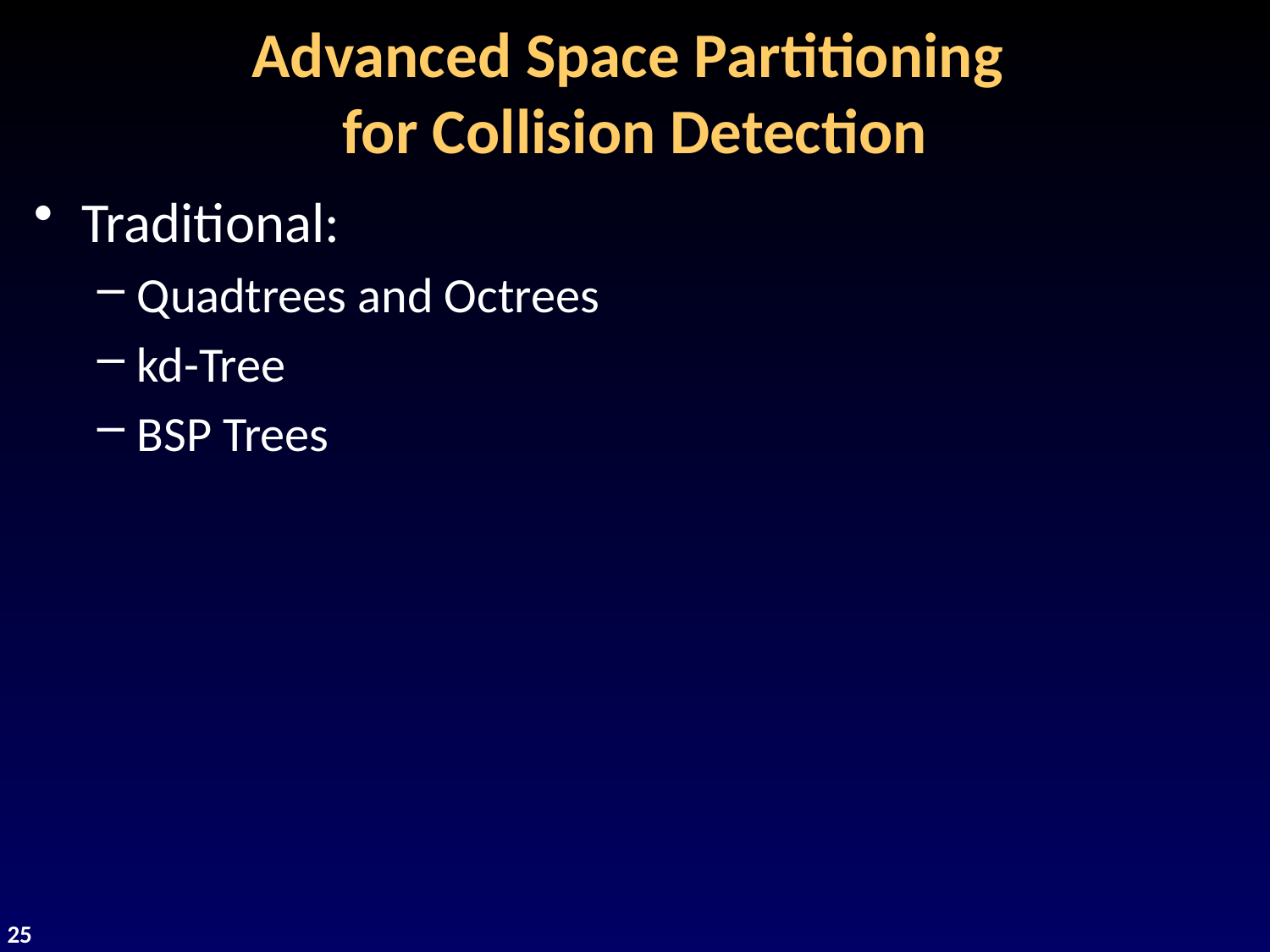

# Advanced Space Partitioning for Collision Detection
Traditional:
Quadtrees and Octrees
kd-Tree
BSP Trees

25